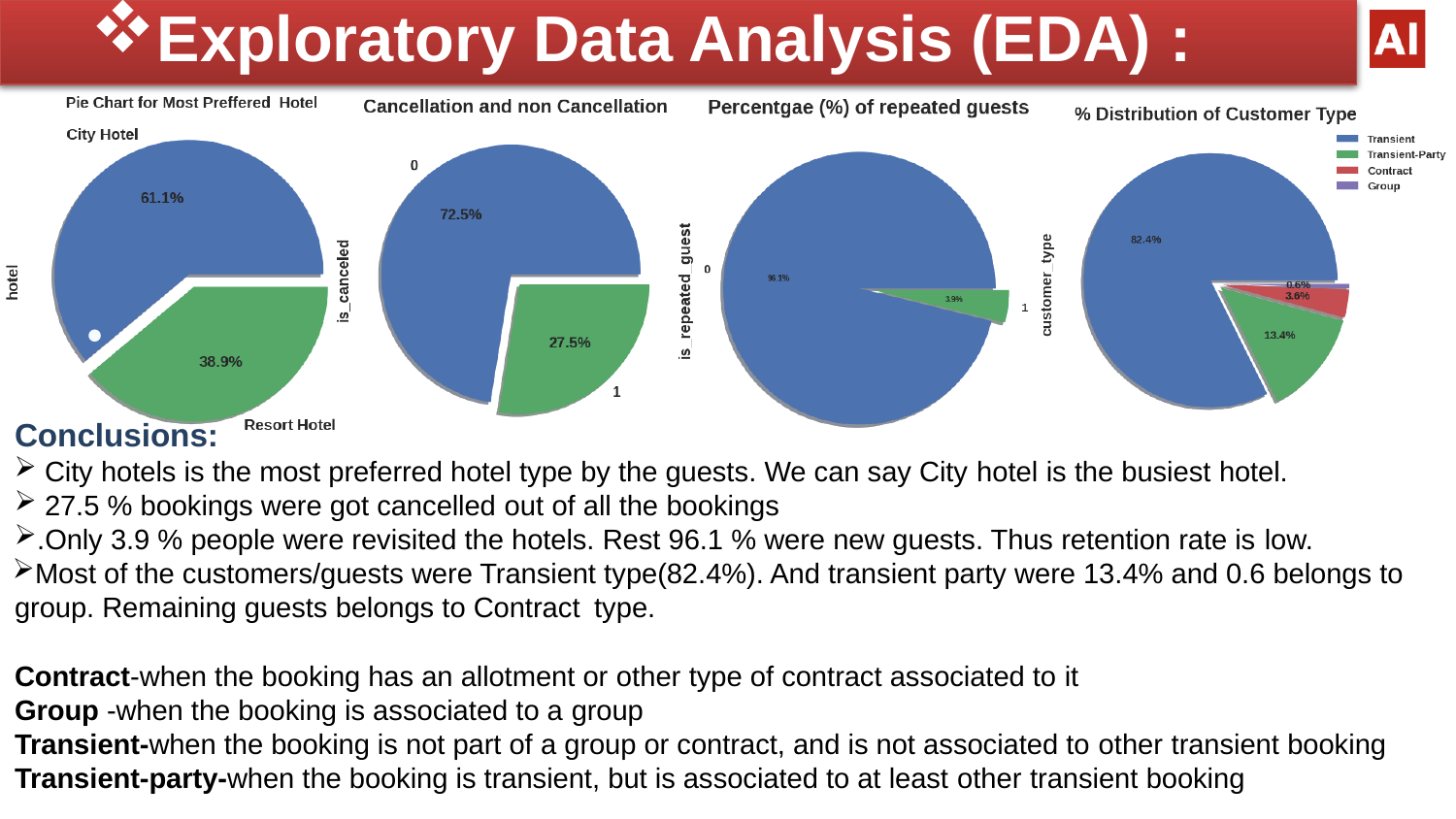

Exploratory Data Analysis (EDA) :

●
Conclusions:
City hotels is the most preferred hotel type by the guests. We can say City hotel is the busiest hotel.
27.5 % bookings were got cancelled out of all the bookings
.Only 3.9 % people were revisited the hotels. Rest 96.1 % were new guests. Thus retention rate is low.
Most of the customers/guests were Transient type(82.4%). And transient party were 13.4% and 0.6 belongs to  group. Remaining guests belongs to Contract type.

Contract-when the booking has an allotment or other type of contract associated to it
Group -when the booking is associated to a group
Transient-when the booking is not part of a group or contract, and is not associated to other transient booking
Transient-party-when the booking is transient, but is associated to at least other transient booking